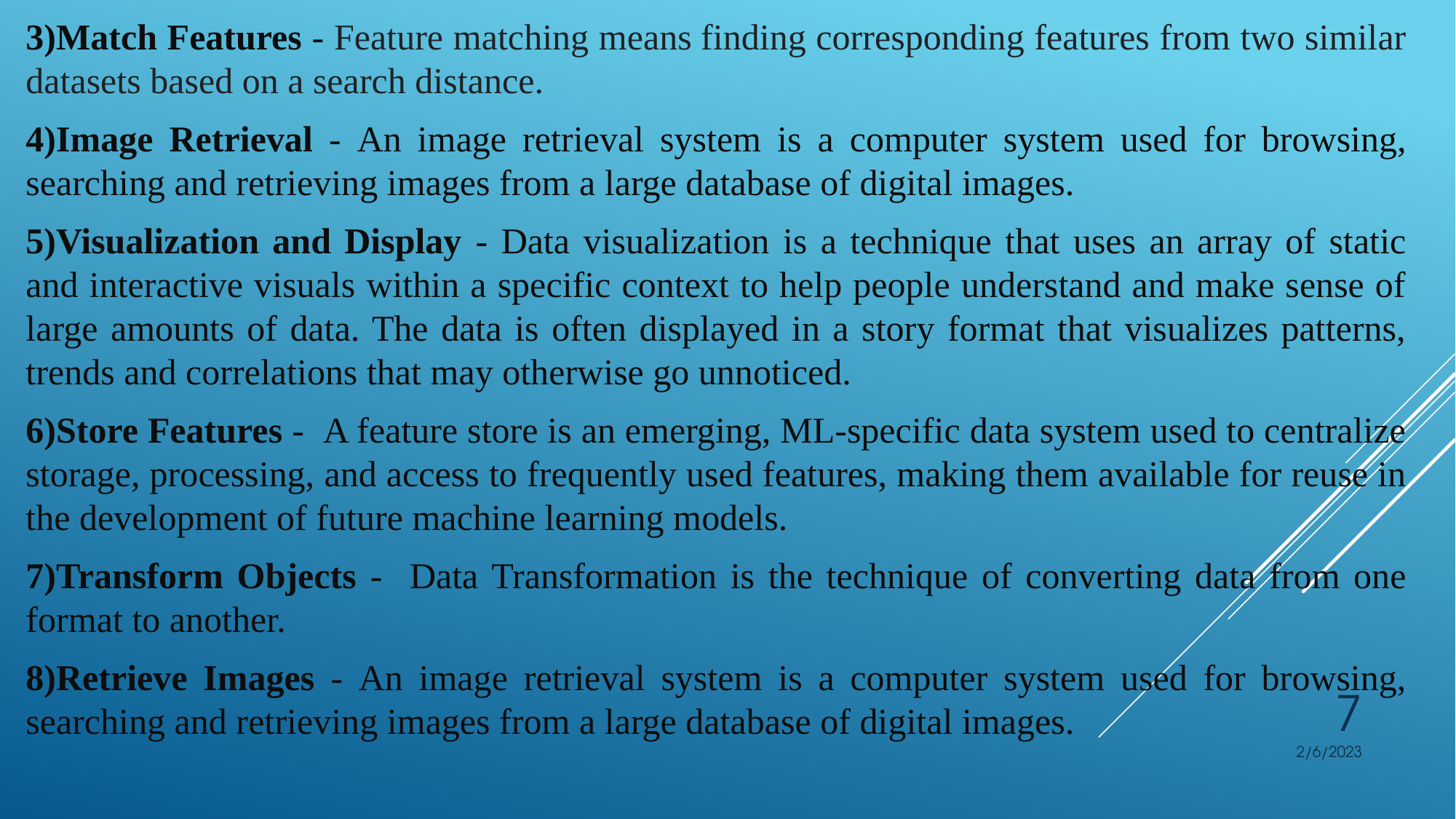

3)Match Features - Feature matching means finding corresponding features from two similar datasets based on a search distance.

4)Image Retrieval - An image retrieval system is a computer system used for browsing, searching and retrieving images from a large database of digital images.

5)Visualization and Display - Data visualization is a technique that uses an array of static and interactive visuals within a specific context to help people understand and make sense of large amounts of data. The data is often displayed in a story format that visualizes patterns, trends and correlations that may otherwise go unnoticed.

6)Store Features -  A feature store is an emerging, ML-specific data system used to centralize storage, processing, and access to frequently used features, making them available for reuse in the development of future machine learning models.

7)Transform Objects -  Data Transformation is the technique of converting data from one format to another.

8)Retrieve Images - An image retrieval system is a computer system used for browsing, searching and retrieving images from a large database of digital images.

7
2/6/2023